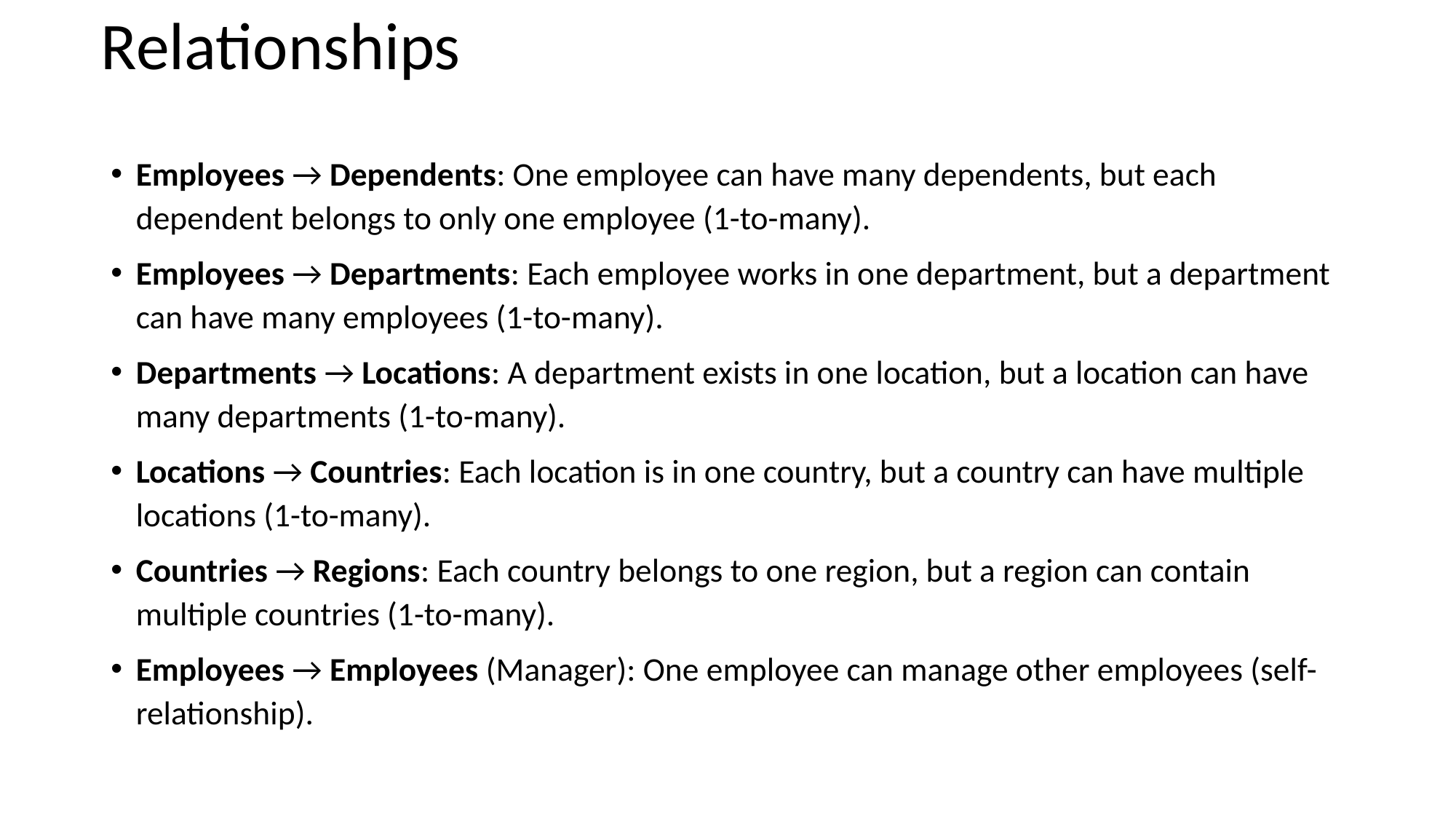

# Relationships
Employees → Dependents: One employee can have many dependents, but each dependent belongs to only one employee (1-to-many).
Employees → Departments: Each employee works in one department, but a department can have many employees (1-to-many).
Departments → Locations: A department exists in one location, but a location can have many departments (1-to-many).
Locations → Countries: Each location is in one country, but a country can have multiple locations (1-to-many).
Countries → Regions: Each country belongs to one region, but a region can contain multiple countries (1-to-many).
Employees → Employees (Manager): One employee can manage other employees (self-relationship).